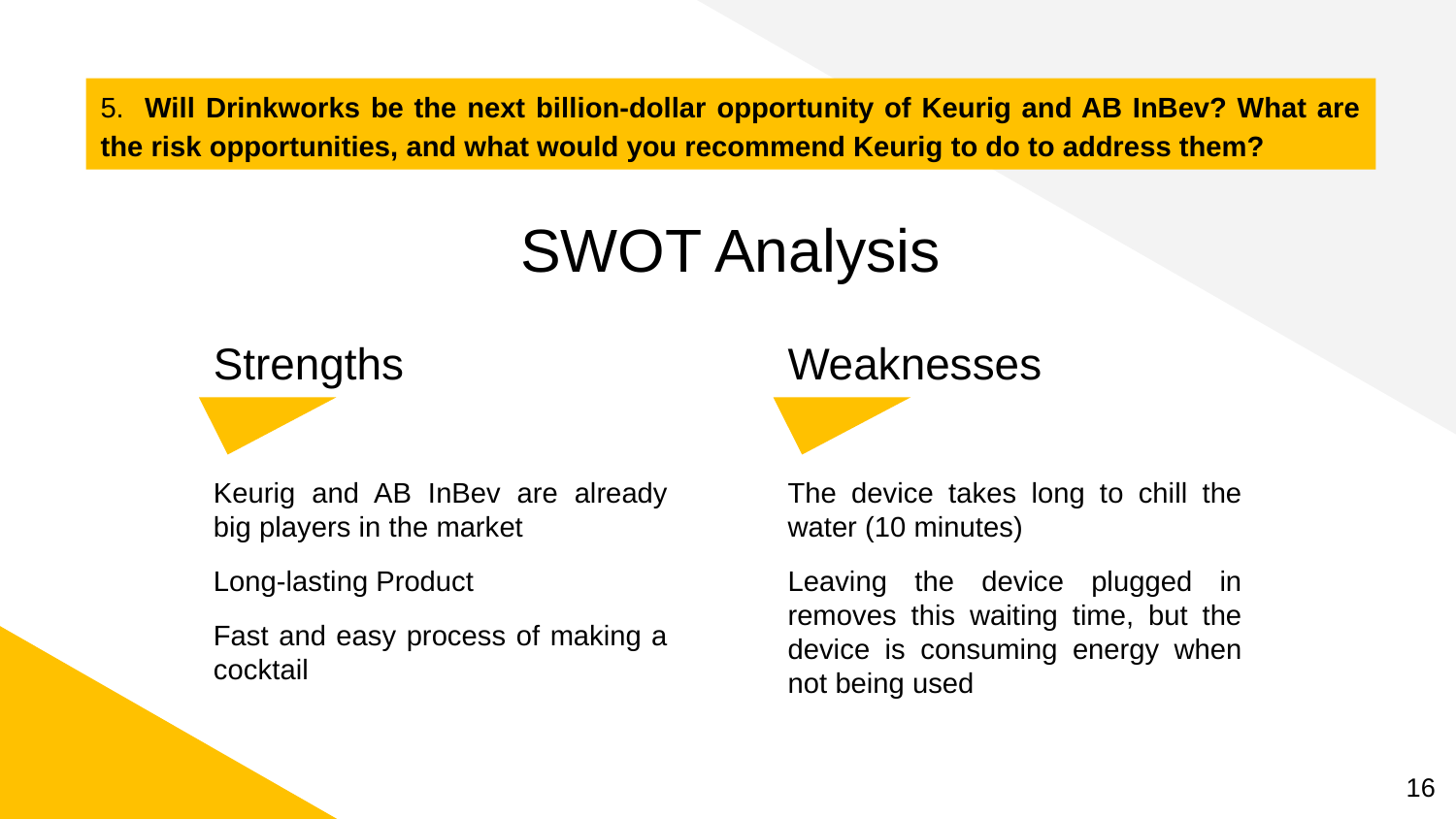

# 5.  Will Drinkworks be the next billion-dollar opportunity of Keurig and AB InBev? What are the risk opportunities, and what would you recommend Keurig to do to address them?
SWOT Analysis
Strengths
Weaknesses

Keurig and AB InBev are already big players in the market
Long-lasting Product
Fast and easy process of making a cocktail
The device takes long to chill the water (10 minutes)
Leaving the device plugged in removes this waiting time, but the device is consuming energy when not being used
16